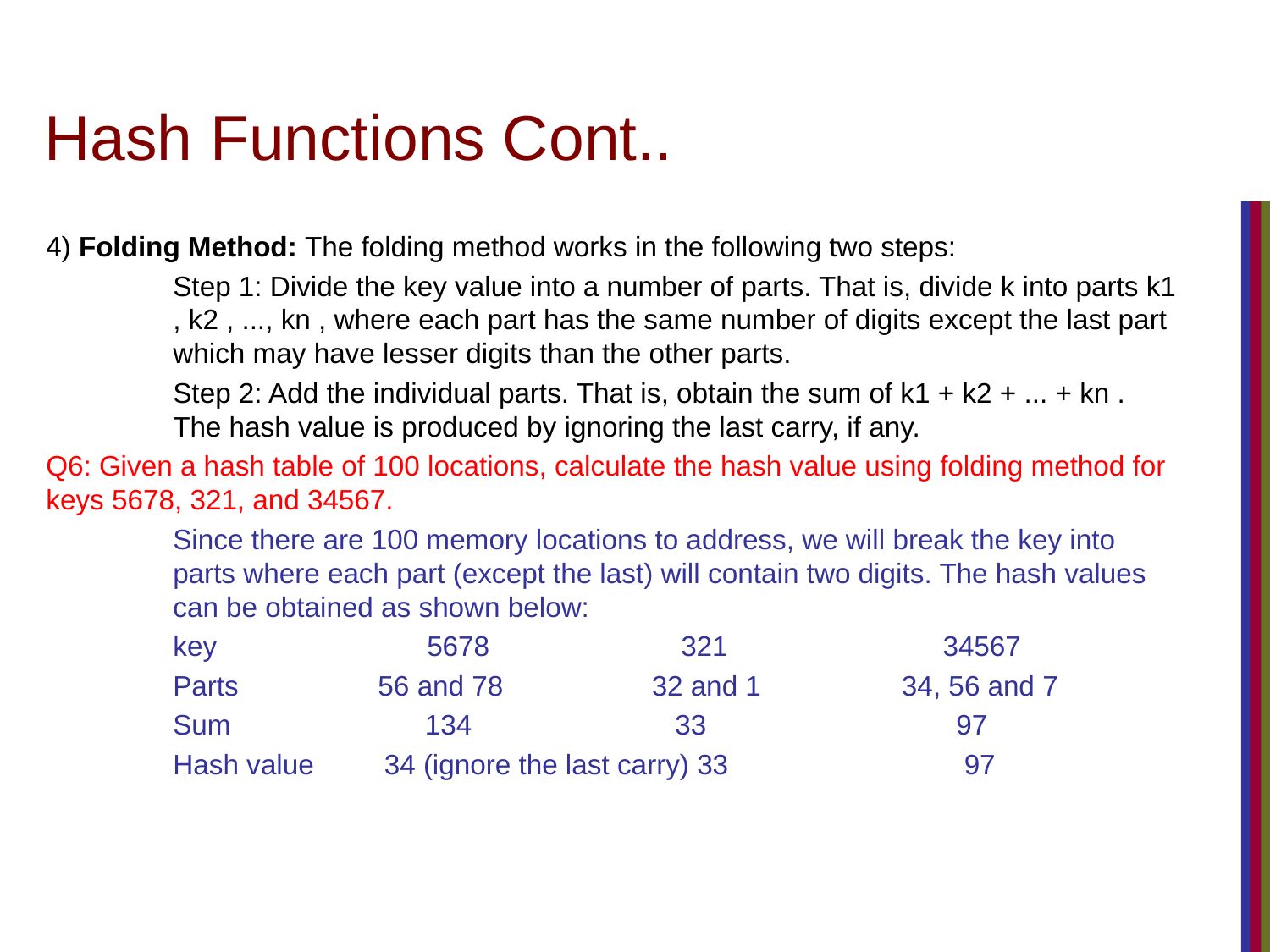

# Hash Functions Cont..
4) Folding Method: The folding method works in the following two steps:
	Step 1: Divide the key value into a number of parts. That is, divide k into parts k1 	, k2 , ..., kn , where each part has the same number of digits except the last part 	which may have lesser digits than the other parts.
 	Step 2: Add the individual parts. That is, obtain the sum of k1 + k2 + ... + kn . 	The hash value is produced by ignoring the last carry, if any.
Q6: Given a hash table of 100 locations, calculate the hash value using folding method for keys 5678, 321, and 34567.
	Since there are 100 memory locations to address, we will break the key into 	parts where each part (except the last) will contain two digits. The hash values 	can be obtained as shown below:
	key 		5678 		321		 34567
	Parts 	          56 and 78                   32 and 1 	            34, 56 and 7
	Sum 	                134                          33                                97
	Hash value         34 (ignore the last carry) 33 	                    97